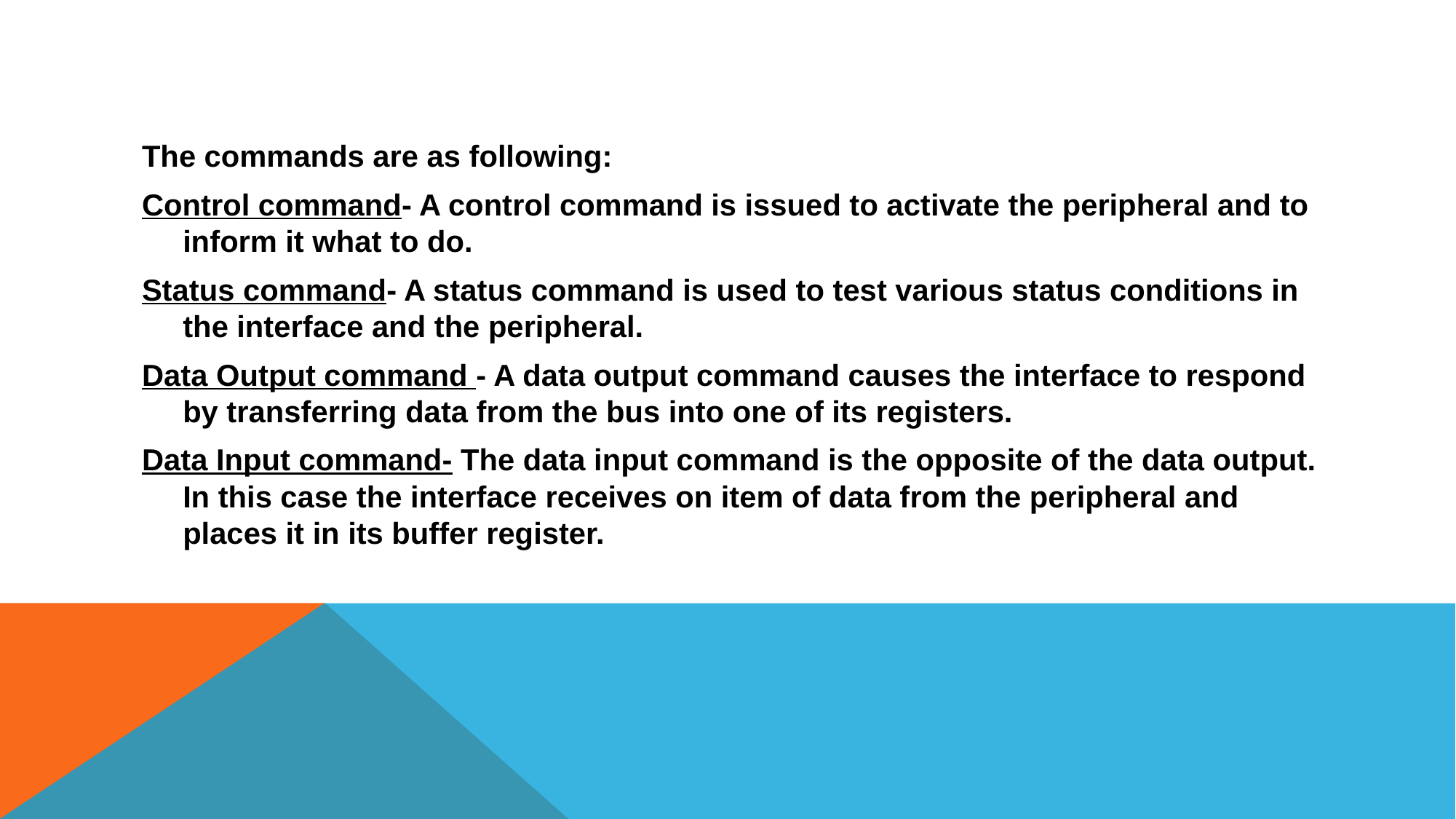

The commands are as following:
Control command- A control command is issued to activate the peripheral and to inform it what to do.
Status command- A status command is used to test various status conditions in the interface and the peripheral.
Data Output command - A data output command causes the interface to respond by transferring data from the bus into one of its registers.
Data Input command- The data input command is the opposite of the data output. In this case the interface receives on item of data from the peripheral and places it in its buffer register.